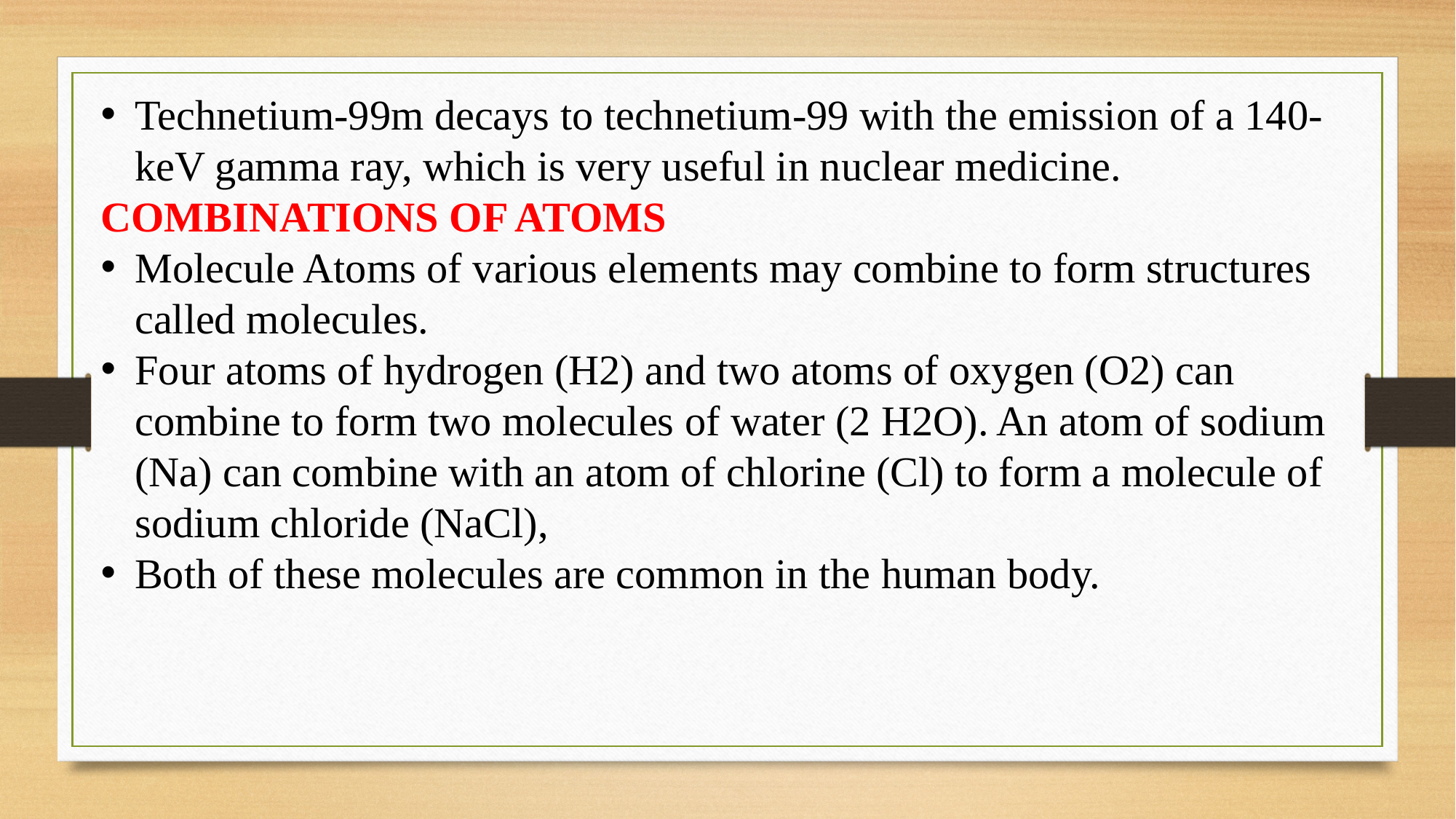

Technetium-99m decays to technetium-99 with the emission of a 140-keV gamma ray, which is very useful in nuclear medicine.
COMBINATIONS OF ATOMS
Molecule Atoms of various elements may combine to form structures called molecules.
Four atoms of hydrogen (H2) and two atoms of oxygen (O2) can combine to form two molecules of water (2 H2O). An atom of sodium (Na) can combine with an atom of chlorine (Cl) to form a molecule of sodium chloride (NaCl),
Both of these molecules are common in the human body.